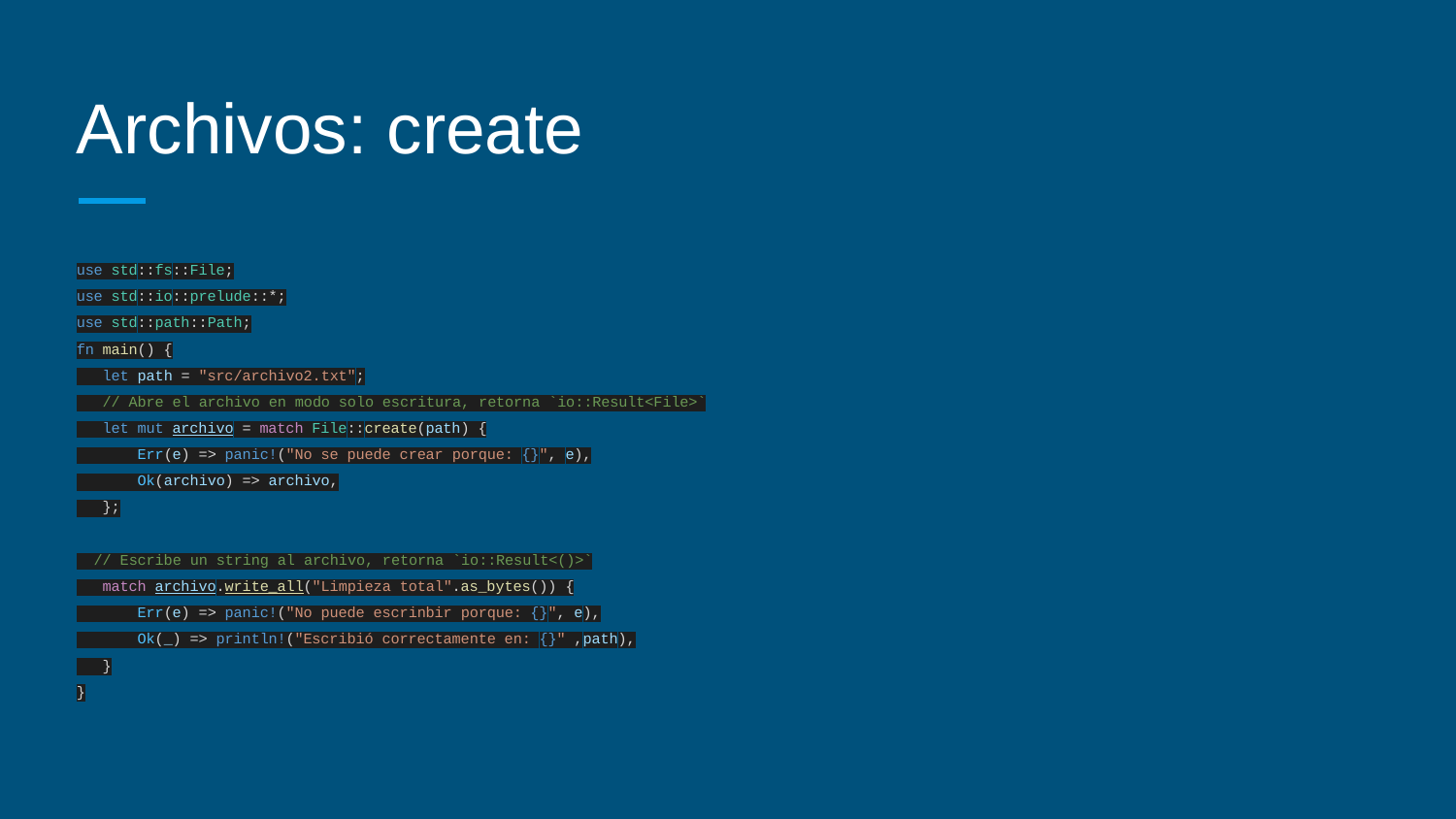

# Archivos: create
use std::fs::File;
use std::io::prelude::*;
use std::path::Path;
fn main() {
   let path = "src/archivo2.txt";
   // Abre el archivo en modo solo escritura, retorna `io::Result<File>`
   let mut archivo = match File::create(path) {
       Err(e) => panic!("No se puede crear porque: {}", e),
       Ok(archivo) => archivo,
   };

  // Escribe un string al archivo, retorna `io::Result<()>`
   match archivo.write_all("Limpieza total".as_bytes()) {
       Err(e) => panic!("No puede escrinbir porque: {}", e),
       Ok(_) => println!("Escribió correctamente en: {}" ,path),
   }
}